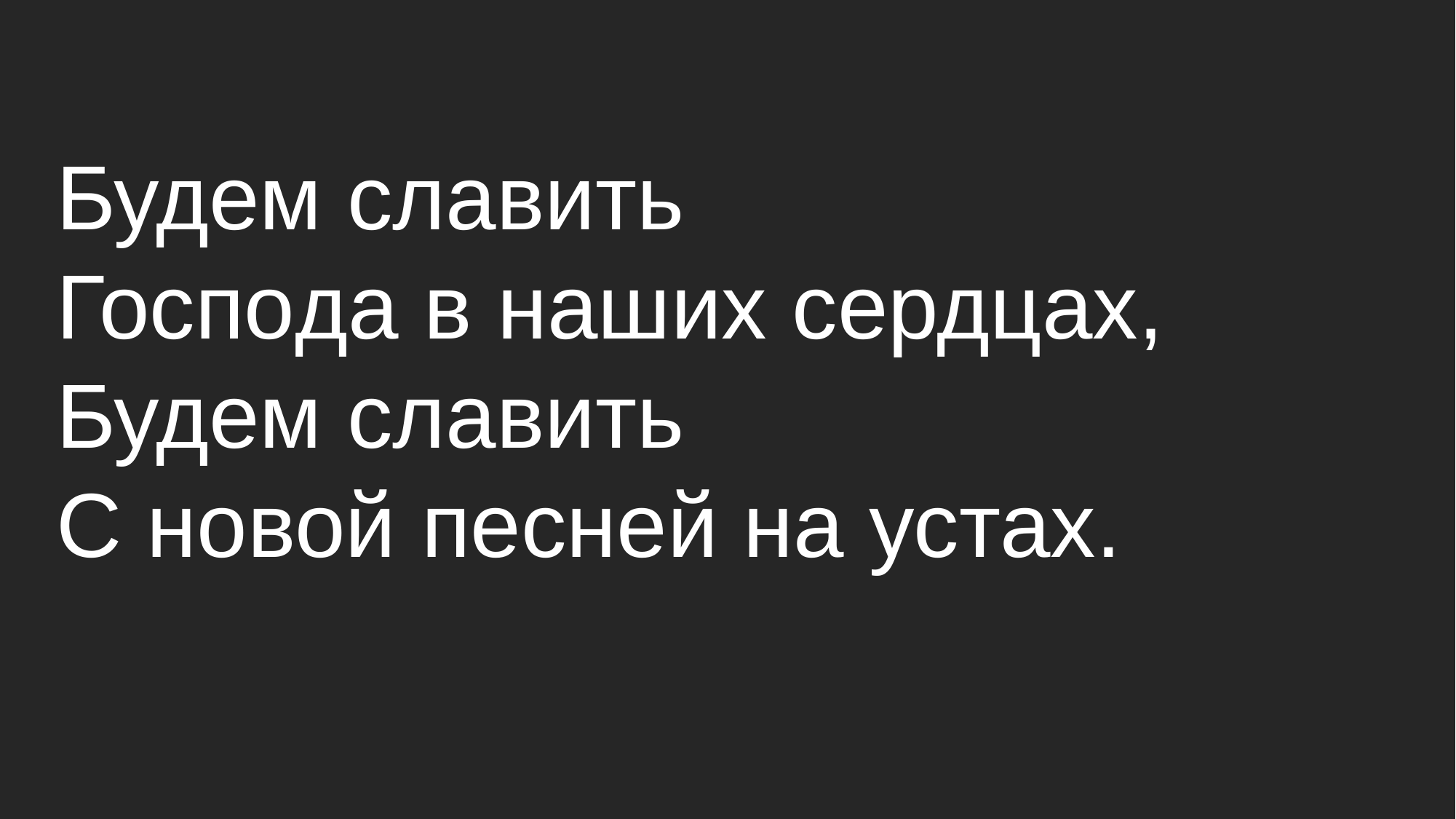

Будем славить
Госпoда в наших сердцах,
Будем славить
С новой песней на устах.